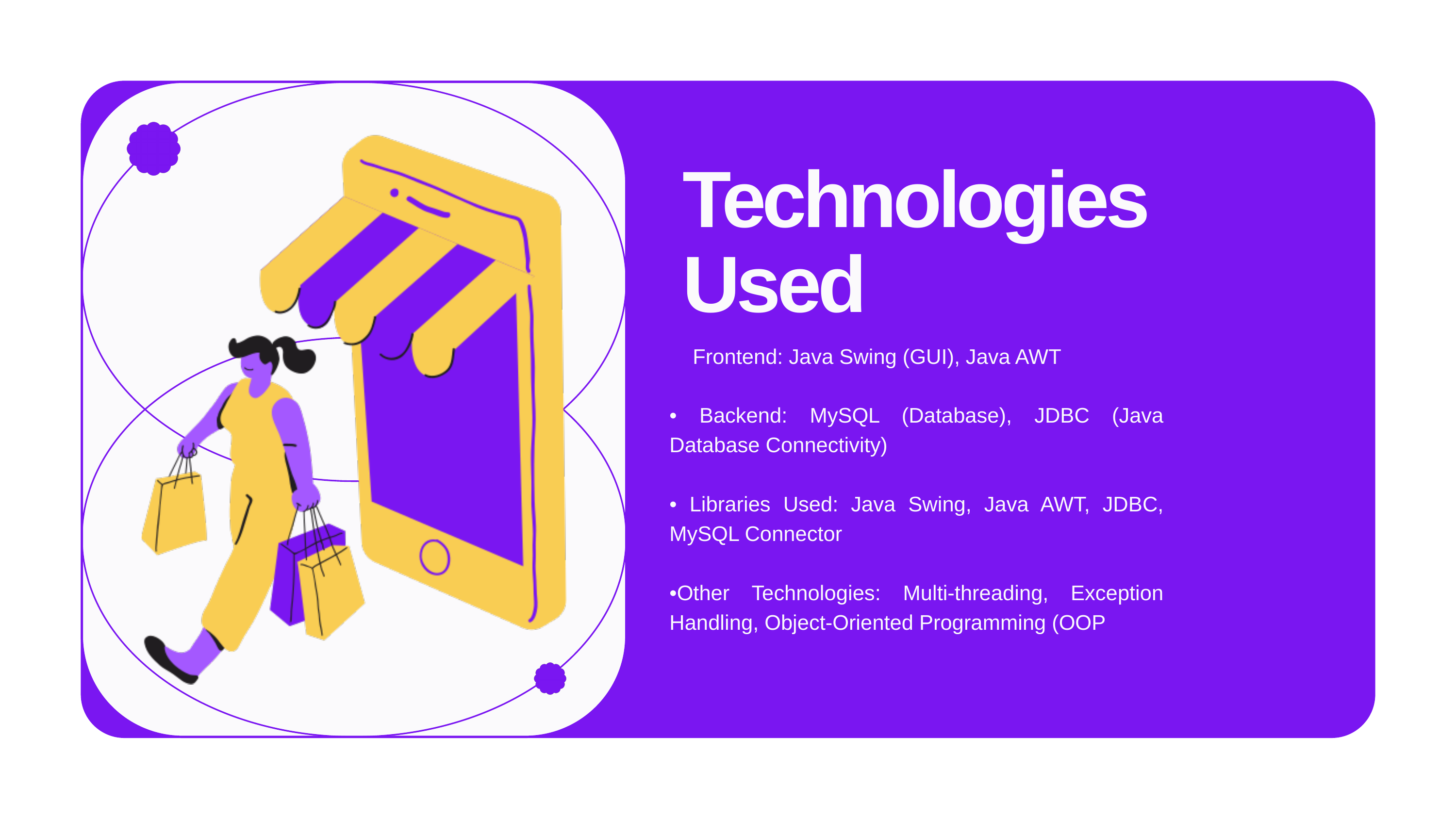

Technologies Used

    Frontend: Java Swing (GUI), Java AWT

• Backend: MySQL (Database), JDBC (Java Database Connectivity)

• Libraries Used: Java Swing, Java AWT, JDBC, MySQL Connector

•Other Technologies: Multi-threading, Exception Handling, Object-Oriented Programming (OOP